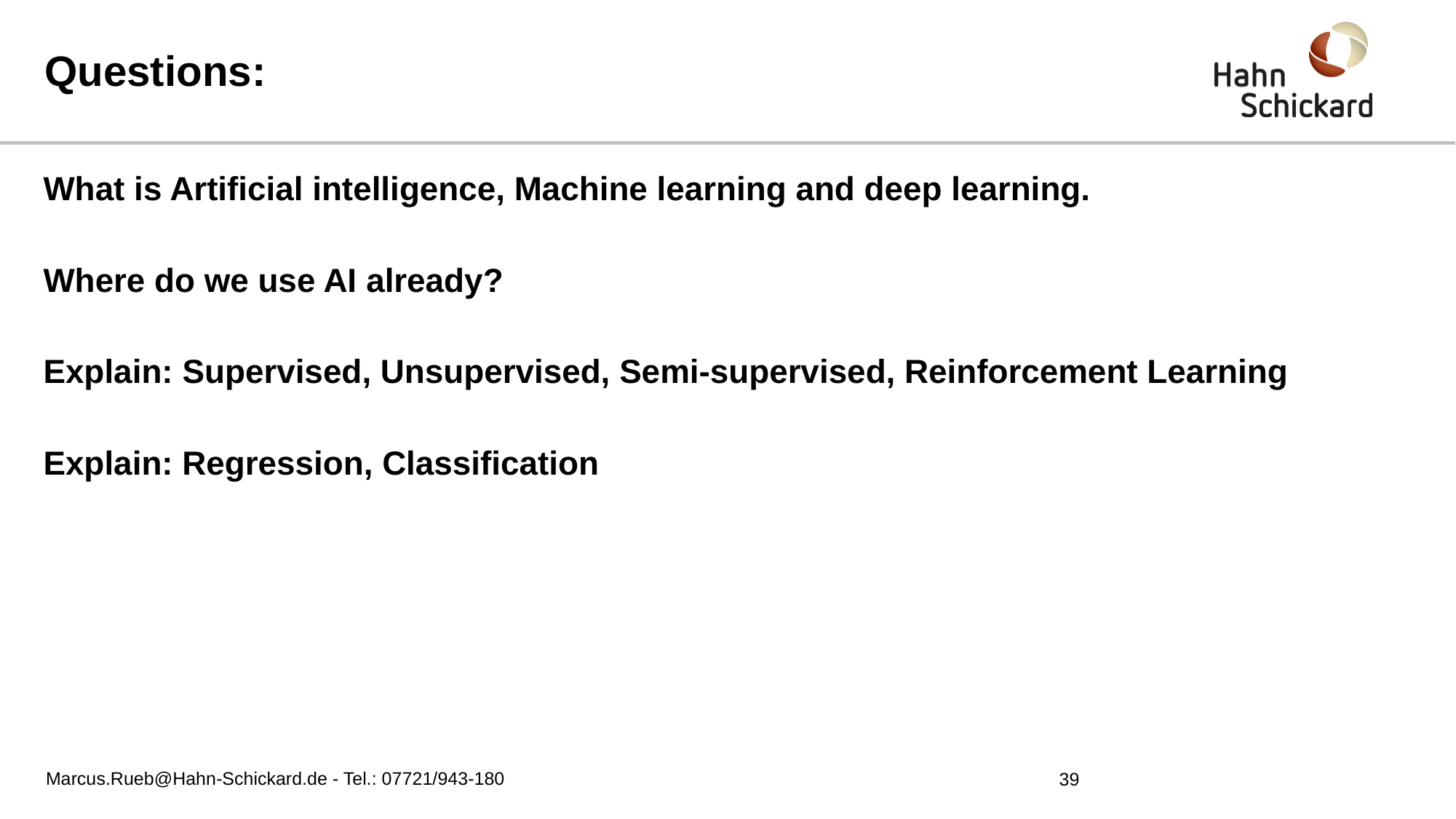

# Questions:
What is Artificial intelligence, Machine learning and deep learning.
Where do we use AI already?
Explain: Supervised, Unsupervised, Semi-supervised, Reinforcement Learning
Explain: Regression, Classification

Marcus.Rueb@Hahn-Schickard.de - Tel.: 07721/943-180
39